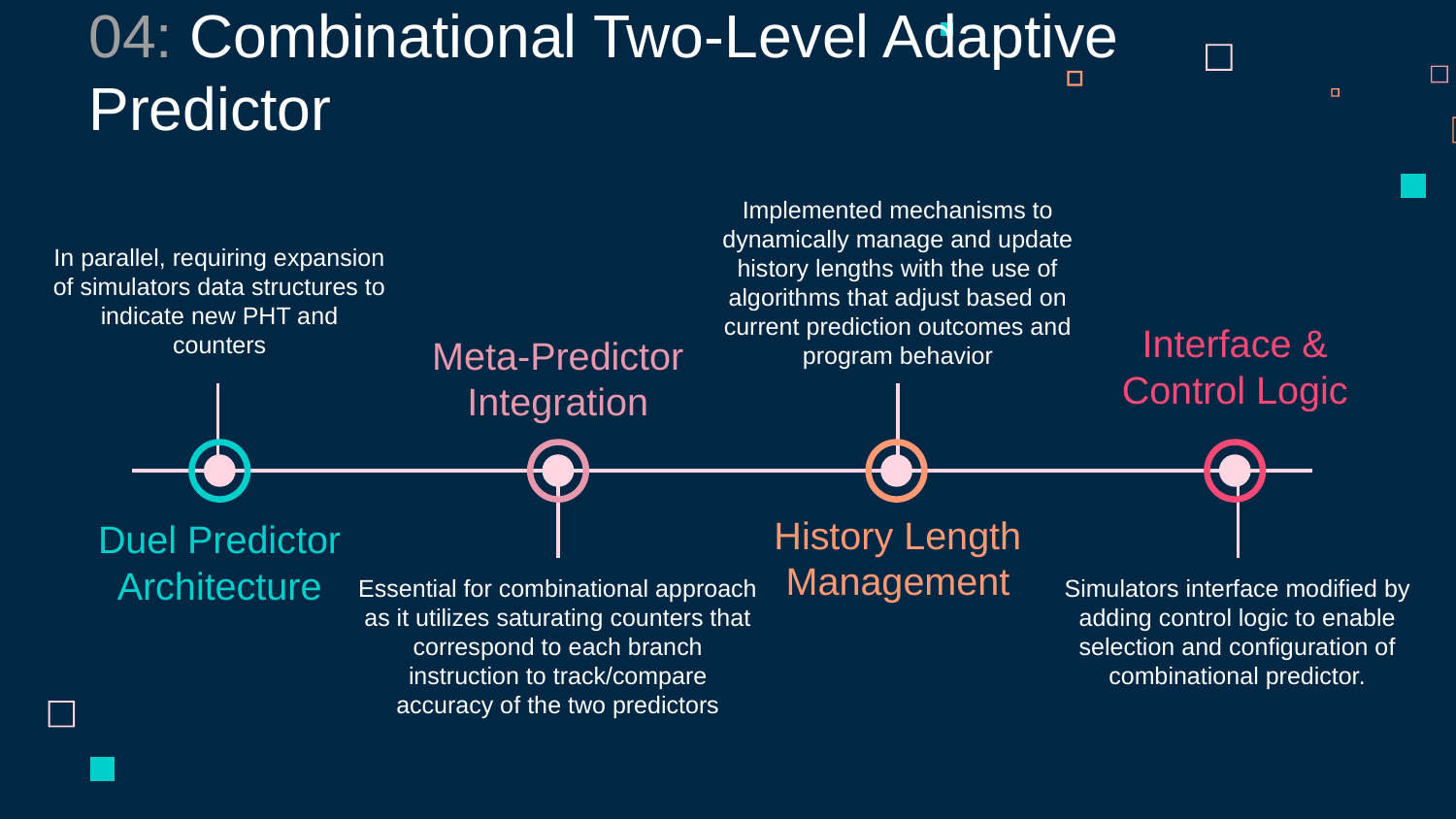

# 04: Combinational Two-Level Adaptive Predictor
Implemented mechanisms to dynamically manage and update history lengths with the use of algorithms that adjust based on current prediction outcomes and program behavior
In parallel, requiring expansion of simulators data structures to indicate new PHT and counters
Interface & Control Logic
Meta-Predictor Integration

History Length Management
Duel Predictor Architecture
Essential for combinational approach as it utilizes saturating counters that correspond to each branch instruction to track/compare accuracy of the two predictors
Simulators interface modified by adding control logic to enable selection and configuration of combinational predictor.